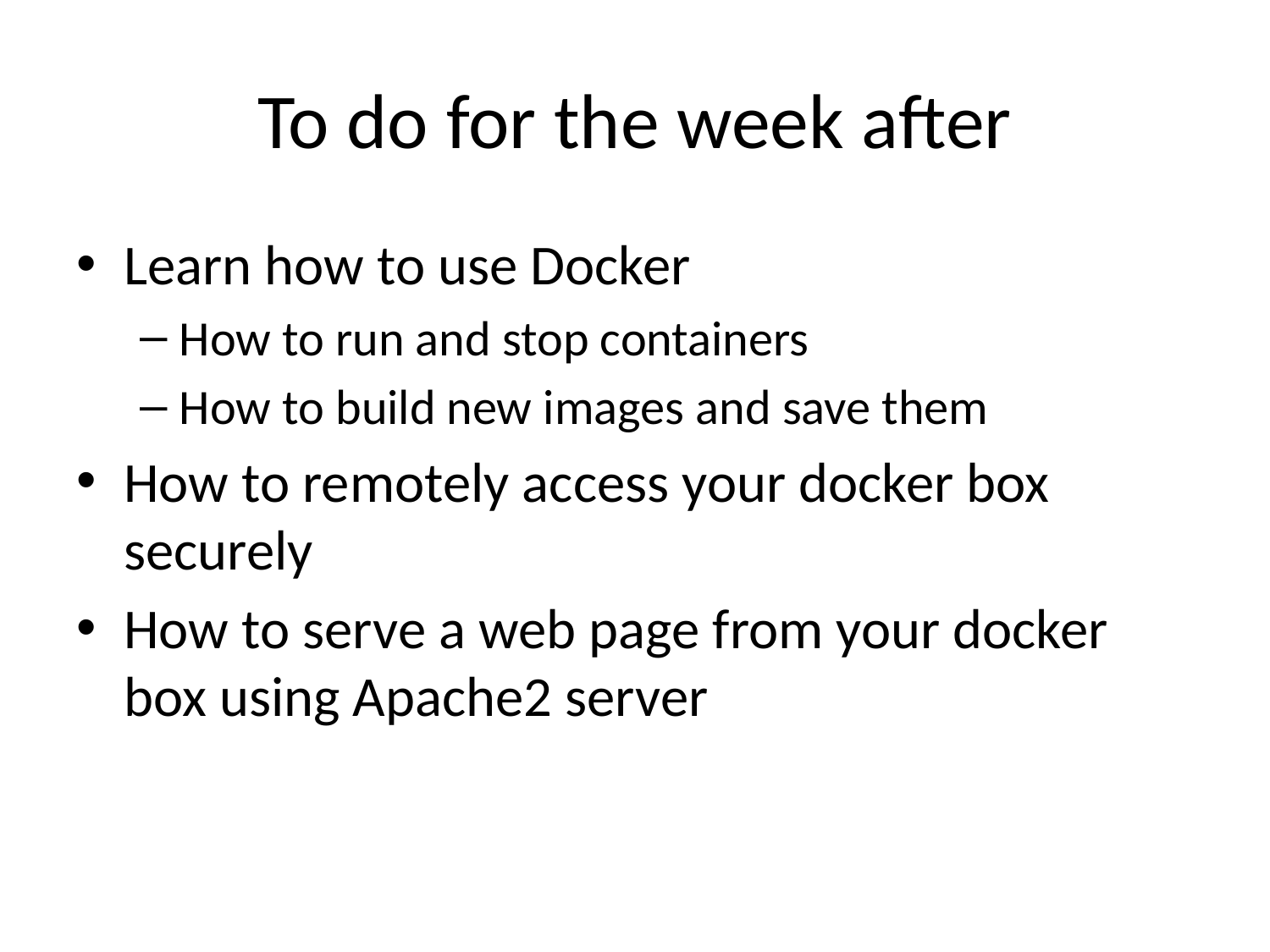

# To do for the week after
Learn how to use Docker
How to run and stop containers
How to build new images and save them
How to remotely access your docker box securely
How to serve a web page from your docker box using Apache2 server